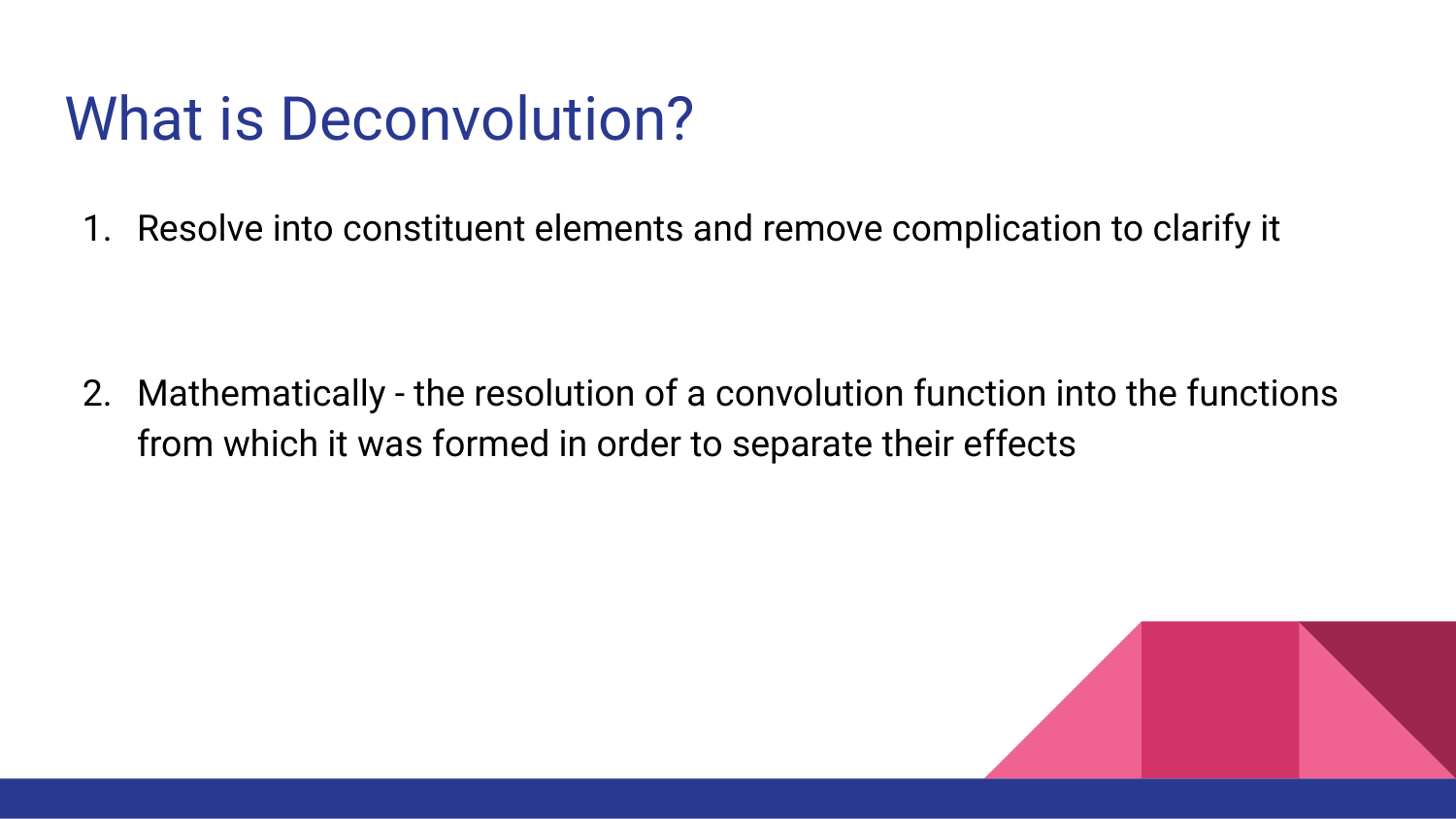

# What is Deconvolution?
Resolve into constituent elements and remove complication to clarify it

Mathematically - the resolution of a convolution function into the functions from which it was formed in order to separate their effects